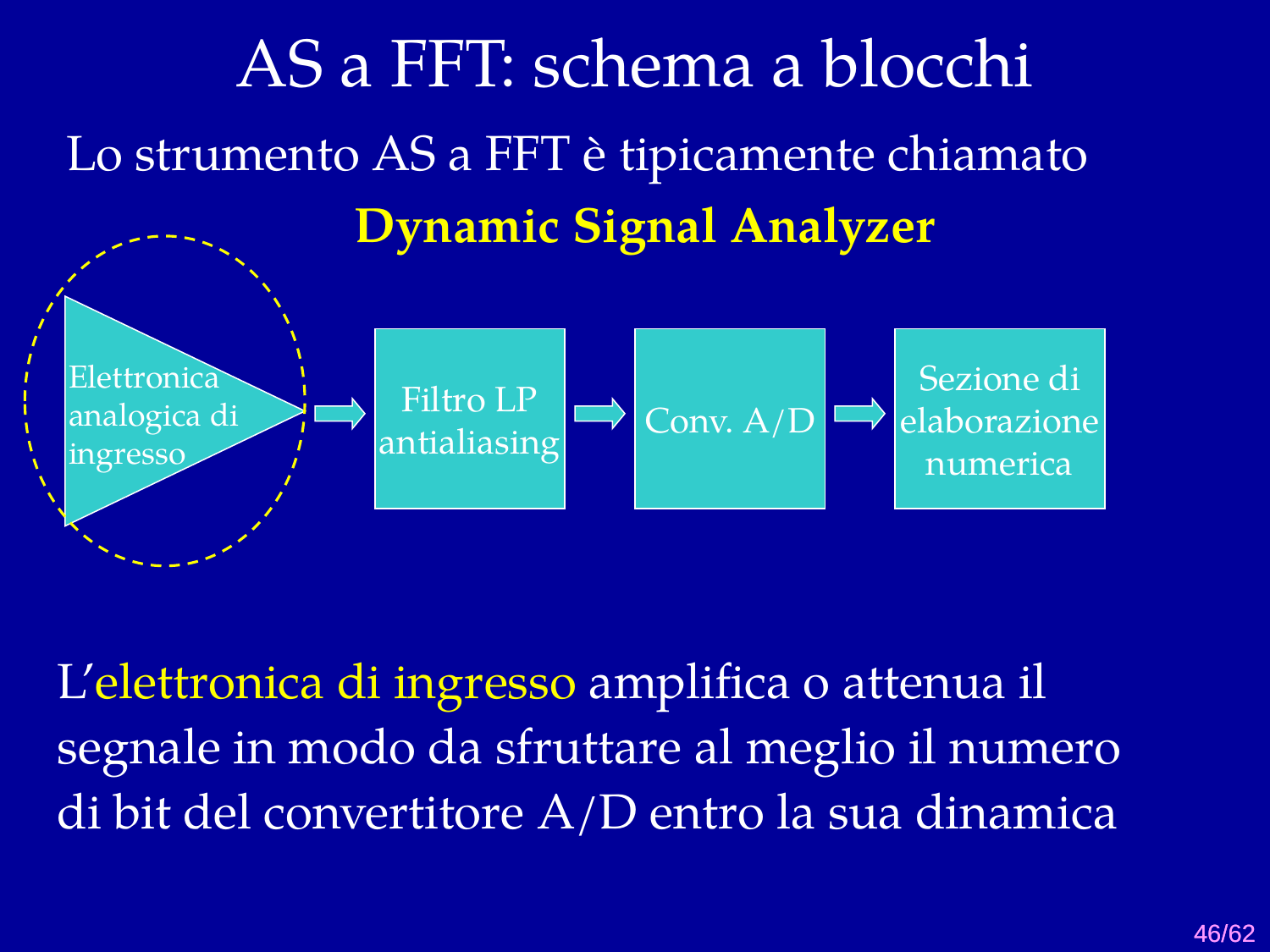

# AS a FFT: schema a blocchi
Lo strumento AS a FFT è tipicamente chiamato
Dynamic Signal Analyzer

Filtro LP
antialiasing
Conv. A/D
Sezione di
elaborazione
numerica
Elettronica analogica di ingresso

L’elettronica di ingresso amplifica o attenua il segnale in modo da sfruttare al meglio il numero
di bit del convertitore A/D entro la sua dinamica